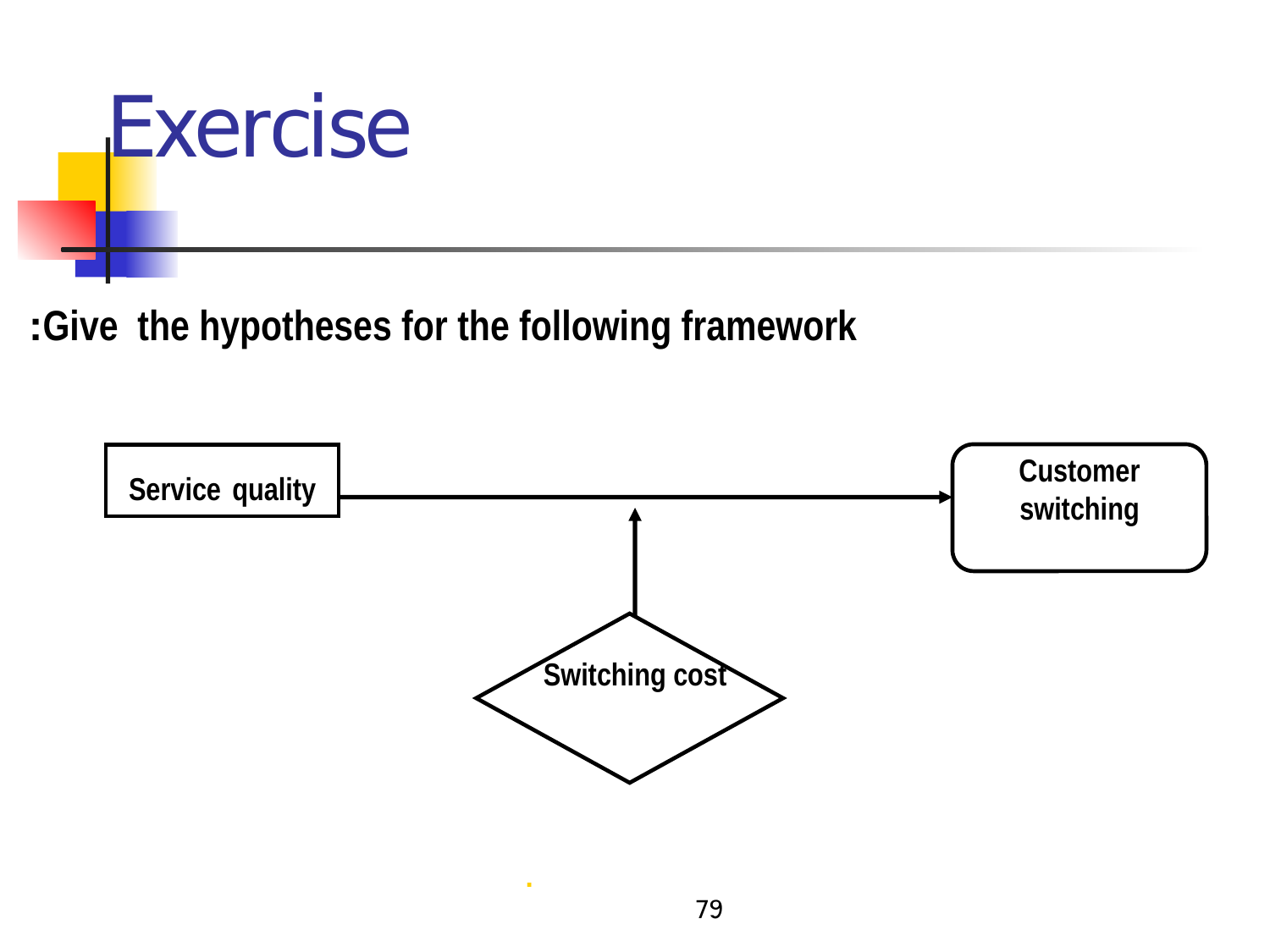

# Exercise
Give  the hypotheses for the following framework:

Customer switching
Service quality

Switching cost
.
79